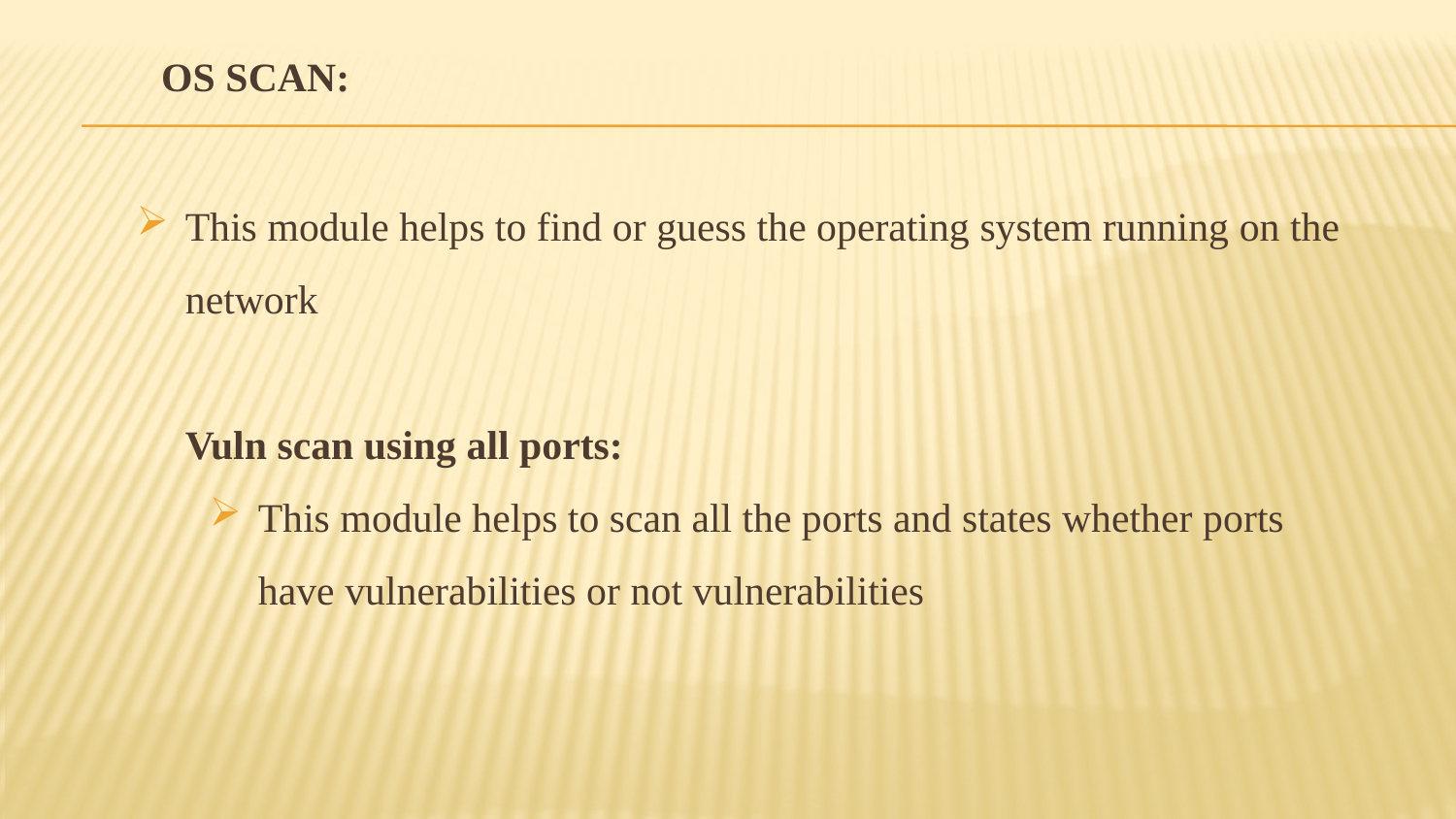

Os scan:
# This module helps to find or guess the operating system running on the network

Vuln scan using all ports:
This module helps to scan all the ports and states whether ports have vulnerabilities or not vulnerabilities